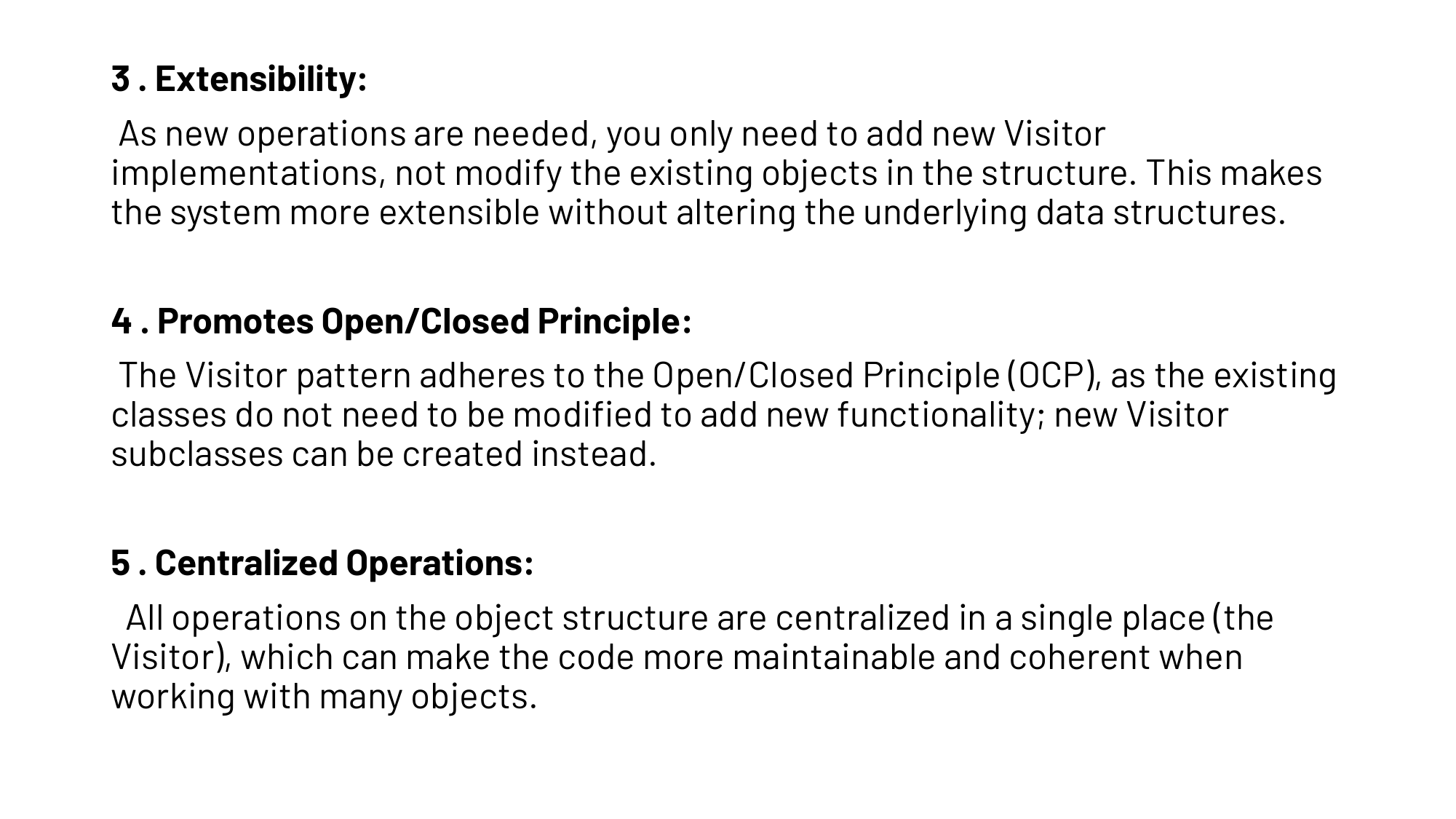

3 . Extensibility:
 As new operations are needed, you only need to add new Visitor implementations, not modify the existing objects in the structure. This makes the system more extensible without altering the underlying data structures.

4 . Promotes Open/Closed Principle:
 The Visitor pattern adheres to the Open/Closed Principle (OCP), as the existing classes do not need to be modified to add new functionality; new Visitor subclasses can be created instead.

5 . Centralized Operations:
  All operations on the object structure are centralized in a single place (the Visitor), which can make the code more maintainable and coherent when working with many objects.